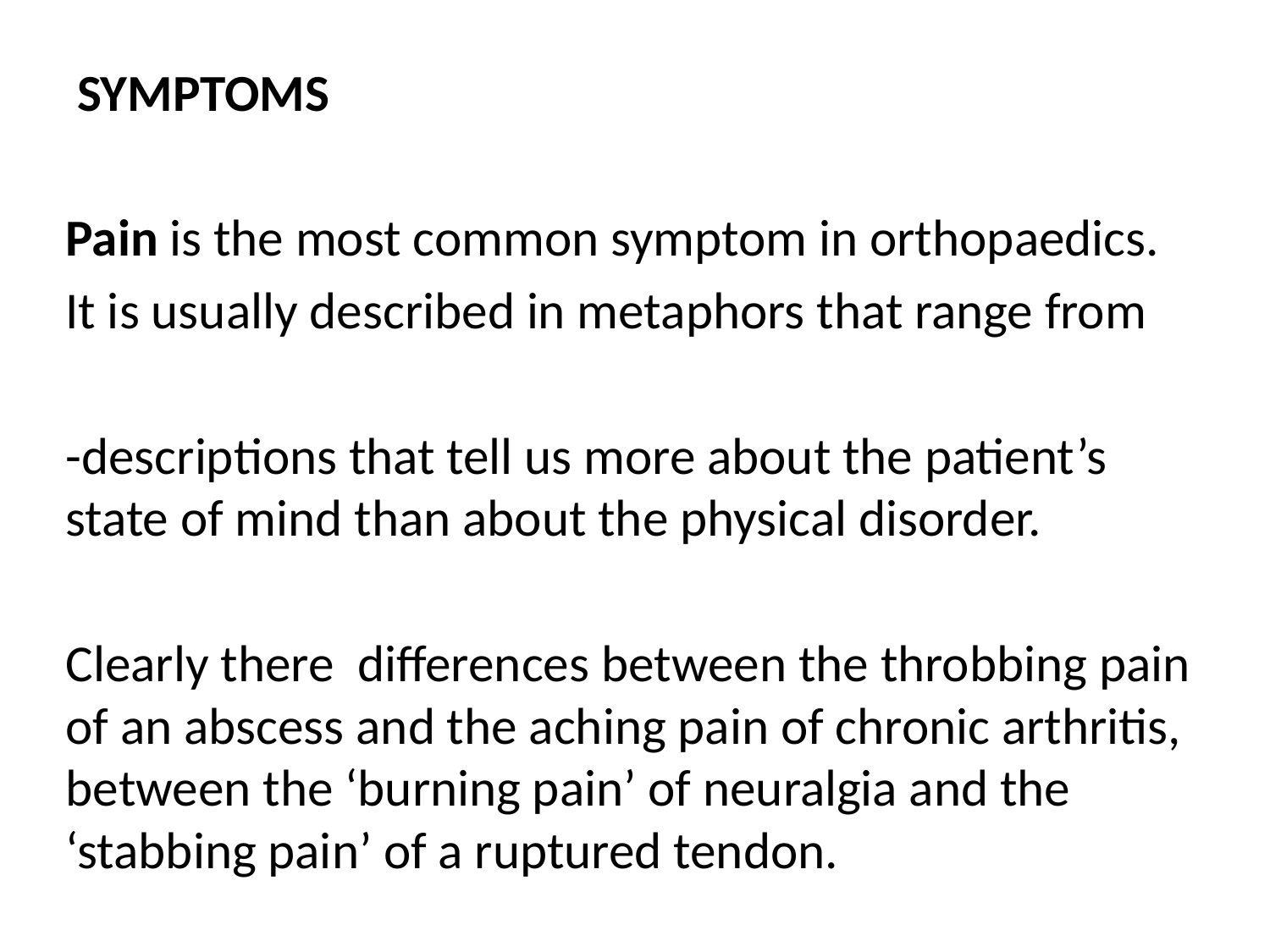

SYMPTOMS

Pain is the most common symptom in orthopaedics.
It is usually described in metaphors that range from

-descriptions that tell us more about the patient’s state of mind than about the physical disorder.

Clearly there  differences between the throbbing pain of an abscess and the aching pain of chronic arthritis, between the ‘burning pain’ of neuralgia and the ‘stabbing pain’ of a ruptured tendon.